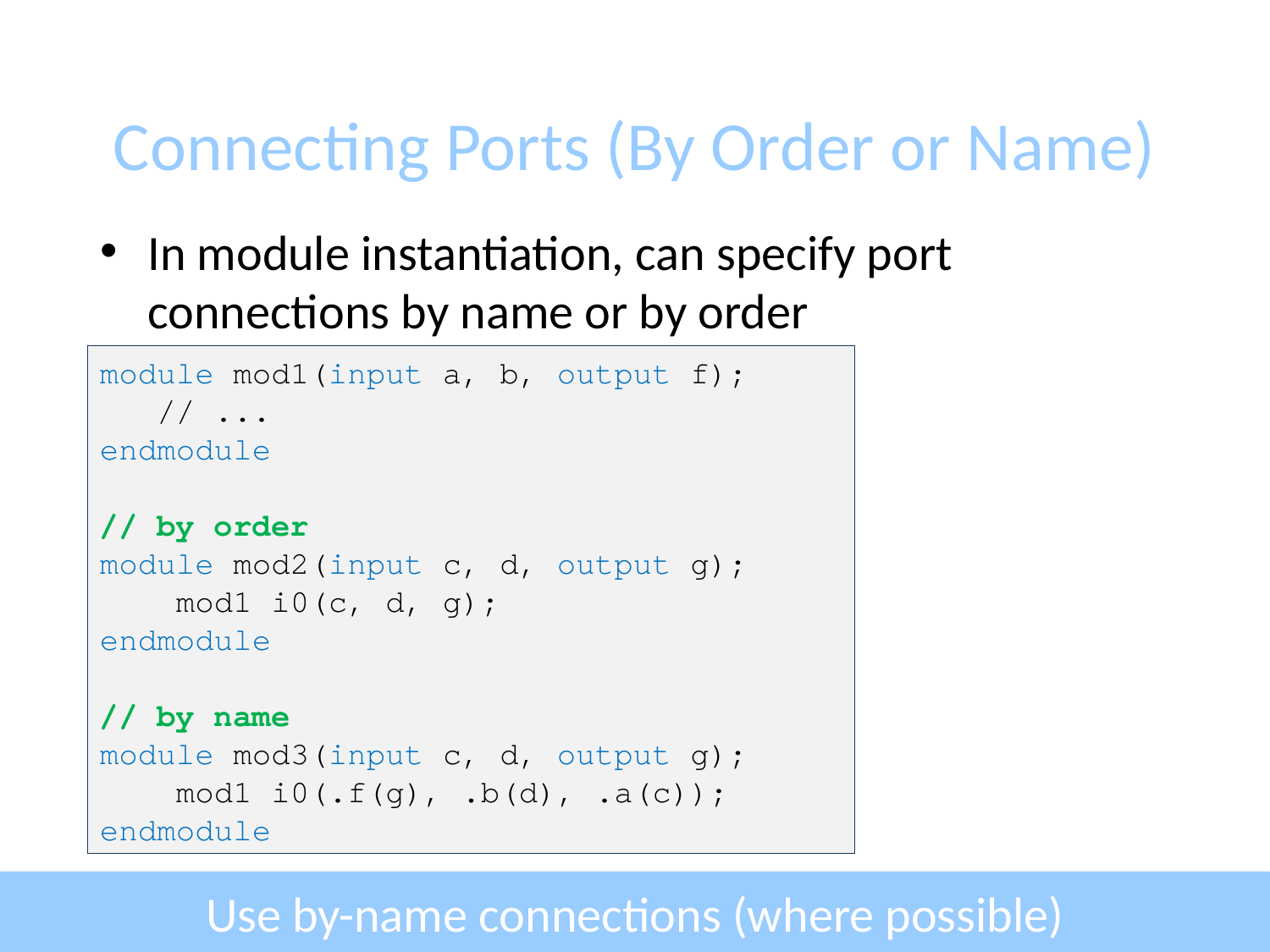

# Connecting Ports (By Order or Name)
In module instantiation, can specify port connections by name or by order

module mod1(input a, b, output f);
   // ...
endmodule

// by order
module mod2(input c, d, output g);
    mod1 i0(c, d, g);
endmodule

// by name
module mod3(input c, d, output g);
    mod1 i0(.f(g), .b(d), .a(c));
endmodule
Use by-name connections (where possible)